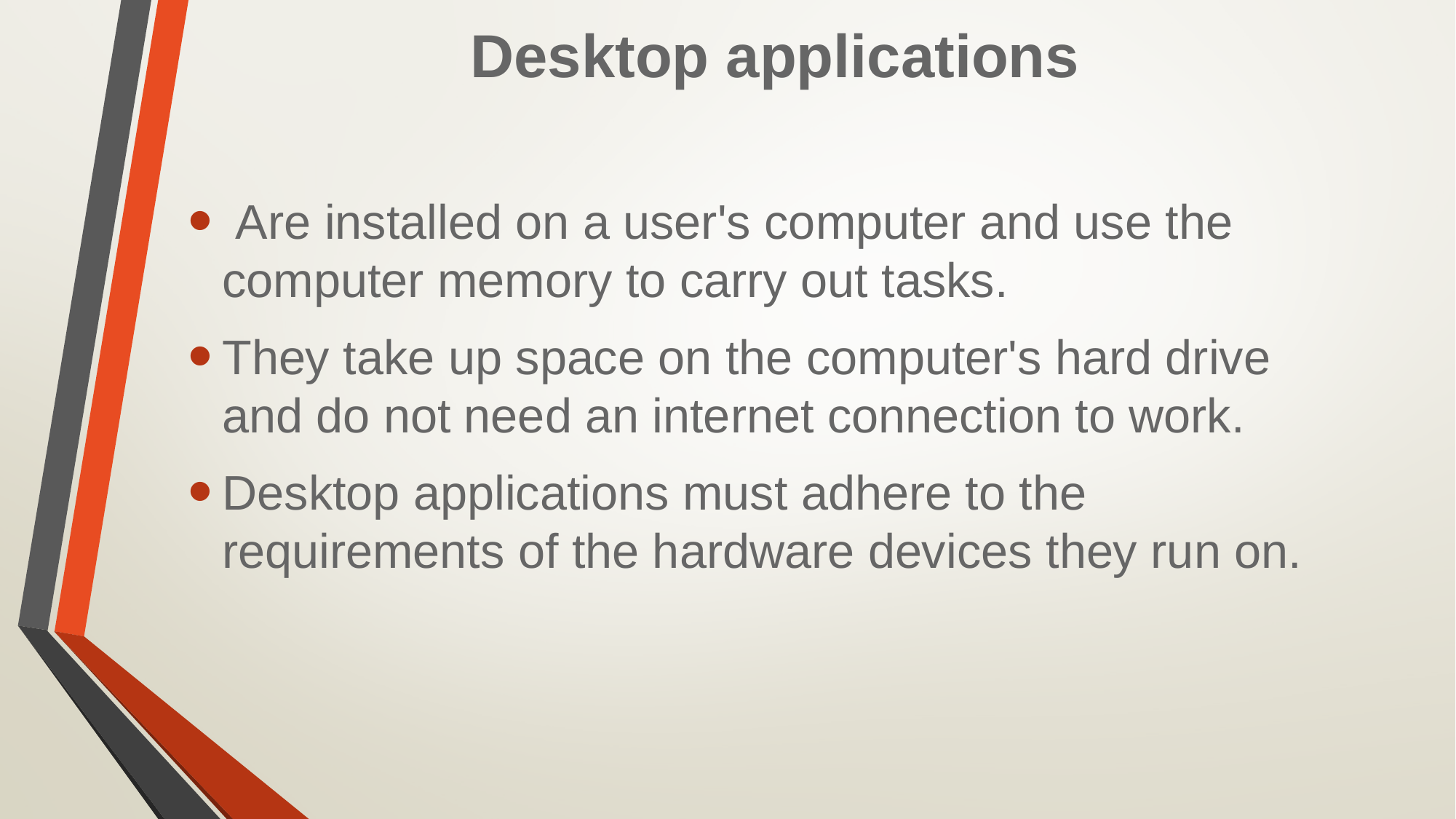

# Desktop applications
 Are installed on a user's computer and use the computer memory to carry out tasks.
They take up space on the computer's hard drive and do not need an internet connection to work.
Desktop applications must adhere to the requirements of the hardware devices they run on.